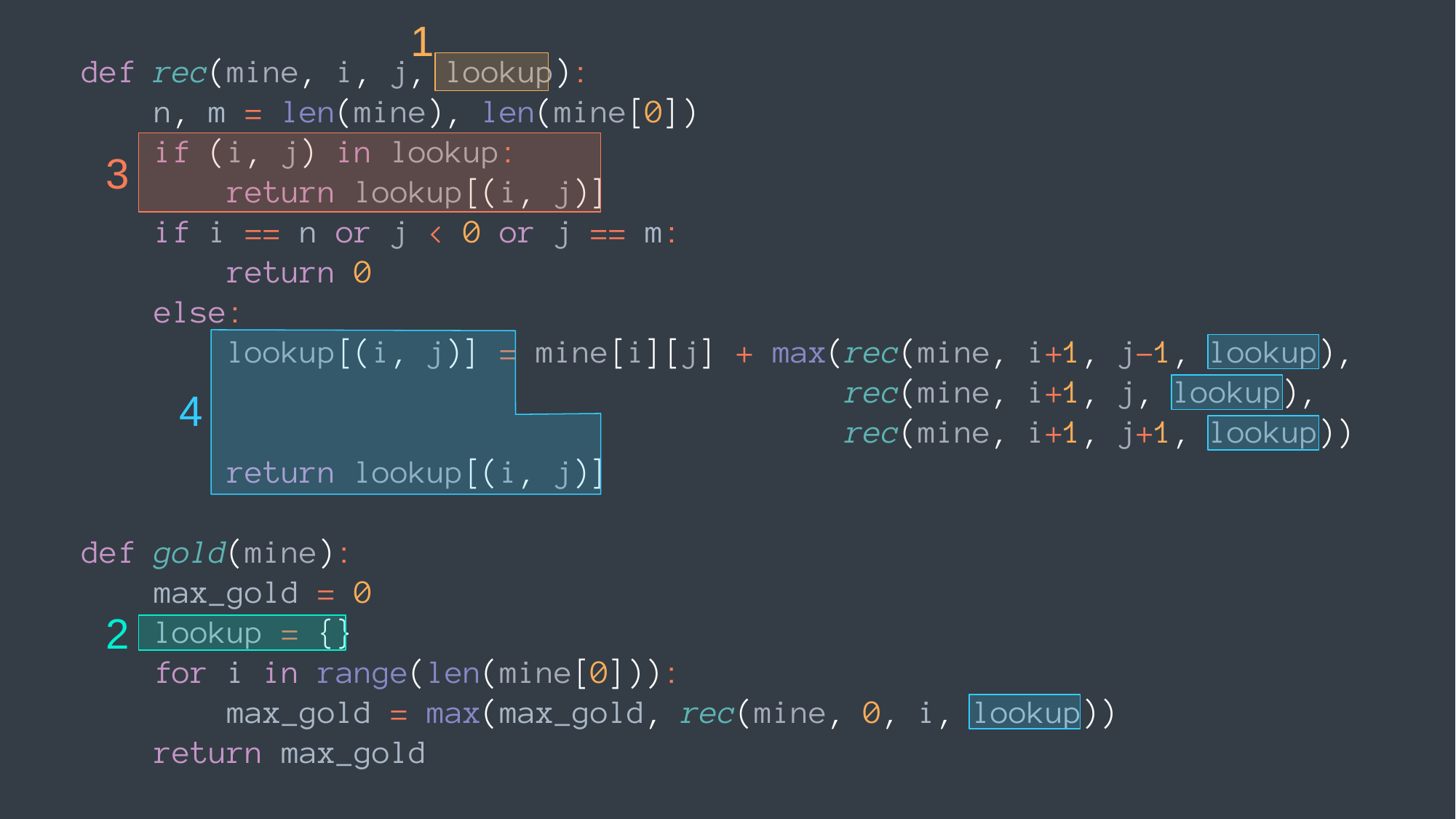

1
def rec(mine, i, j, lookup):
    n, m = len(mine), len(mine[0])
    if (i, j) in lookup:
        return lookup[(i, j)]
    if i == n or j < 0 or j == m:
        return 0
    else:
        lookup[(i, j)] = mine[i][j] + max(rec(mine, i+1, j-1, lookup),
                                          rec(mine, i+1, j, lookup),
                                          rec(mine, i+1, j+1, lookup))
        return lookup[(i, j)]
def gold(mine):
    max_gold = 0
    lookup = {}
    for i in range(len(mine[0])):
        max_gold = max(max_gold, rec(mine, 0, i, lookup))
    return max_gold

3

4

2